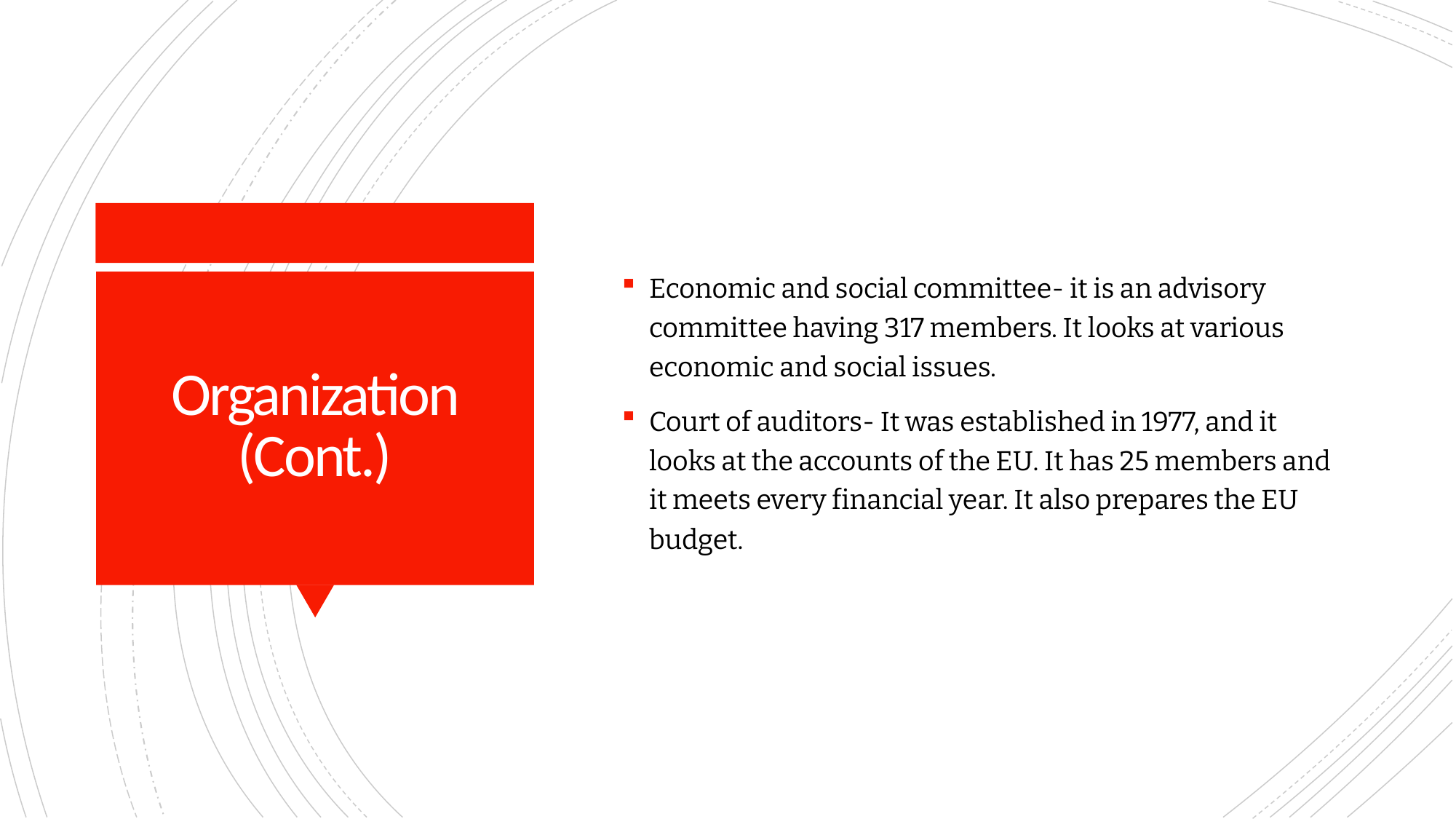

Economic and social committee- it is an advisory committee having 317 members. It looks at various economic and social issues.
Court of auditors- It was established in 1977, and it looks at the accounts of the EU. It has 25 members and it meets every financial year. It also prepares the EU budget.
# Organization (Cont.)